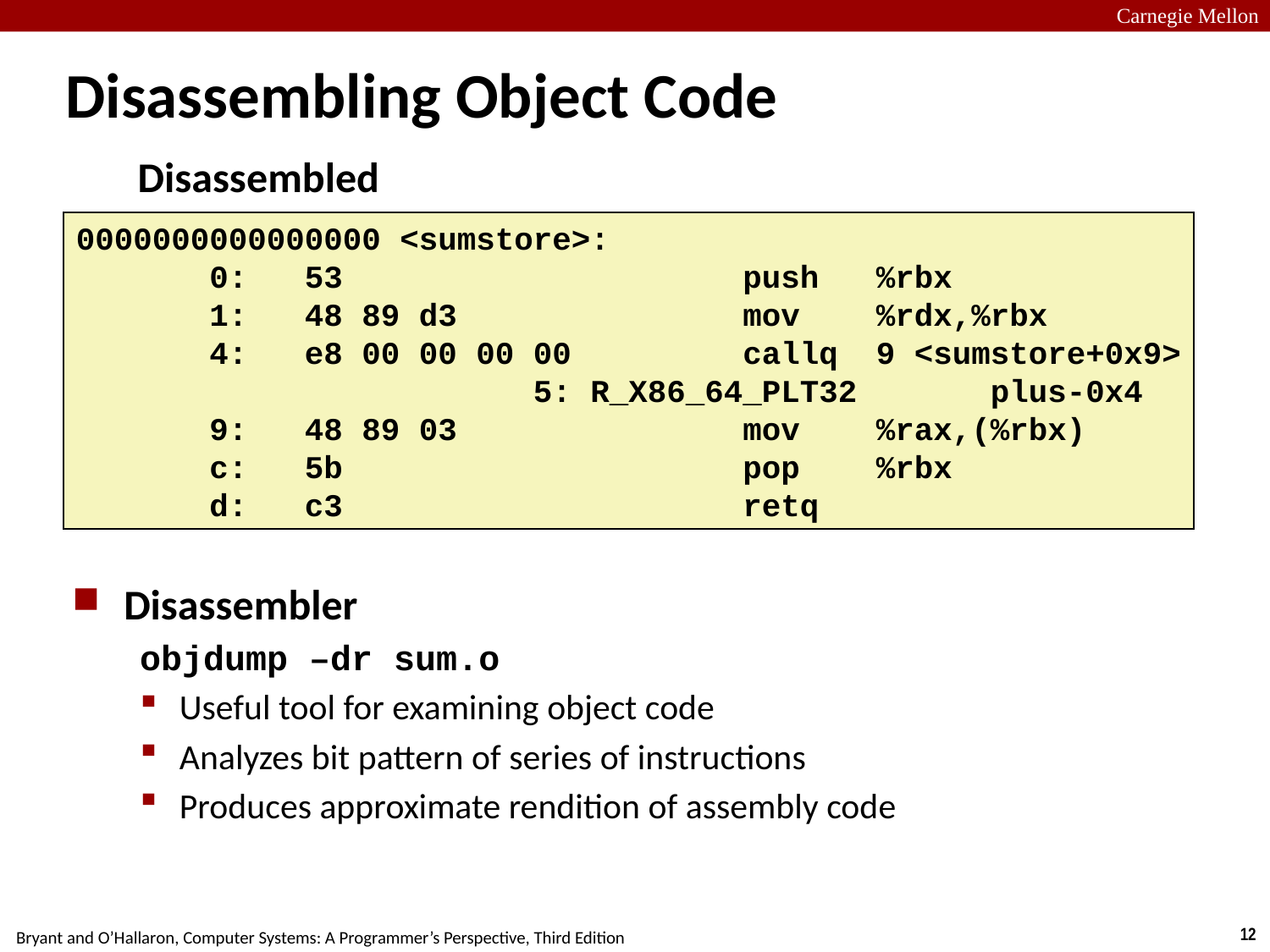

# Disassembling Object Code
Disassembled

0000000000000000 <sumstore>:
       0:   53                     push   %rbx
       1:   48 89 d3               mov    %rdx,%rbx
       4:   e8 00 00 00 00         callq  9 <sumstore+0x9>
                        5: R_X86_64_PLT32       plus-0x4
       9:   48 89 03               mov    %rax,(%rbx)
       c:   5b                     pop    %rbx
       d:   c3                     retq
Disassembler
objdump –dr sum.o
Useful tool for examining object code
Analyzes bit pattern of series of instructions
Produces approximate rendition of assembly code